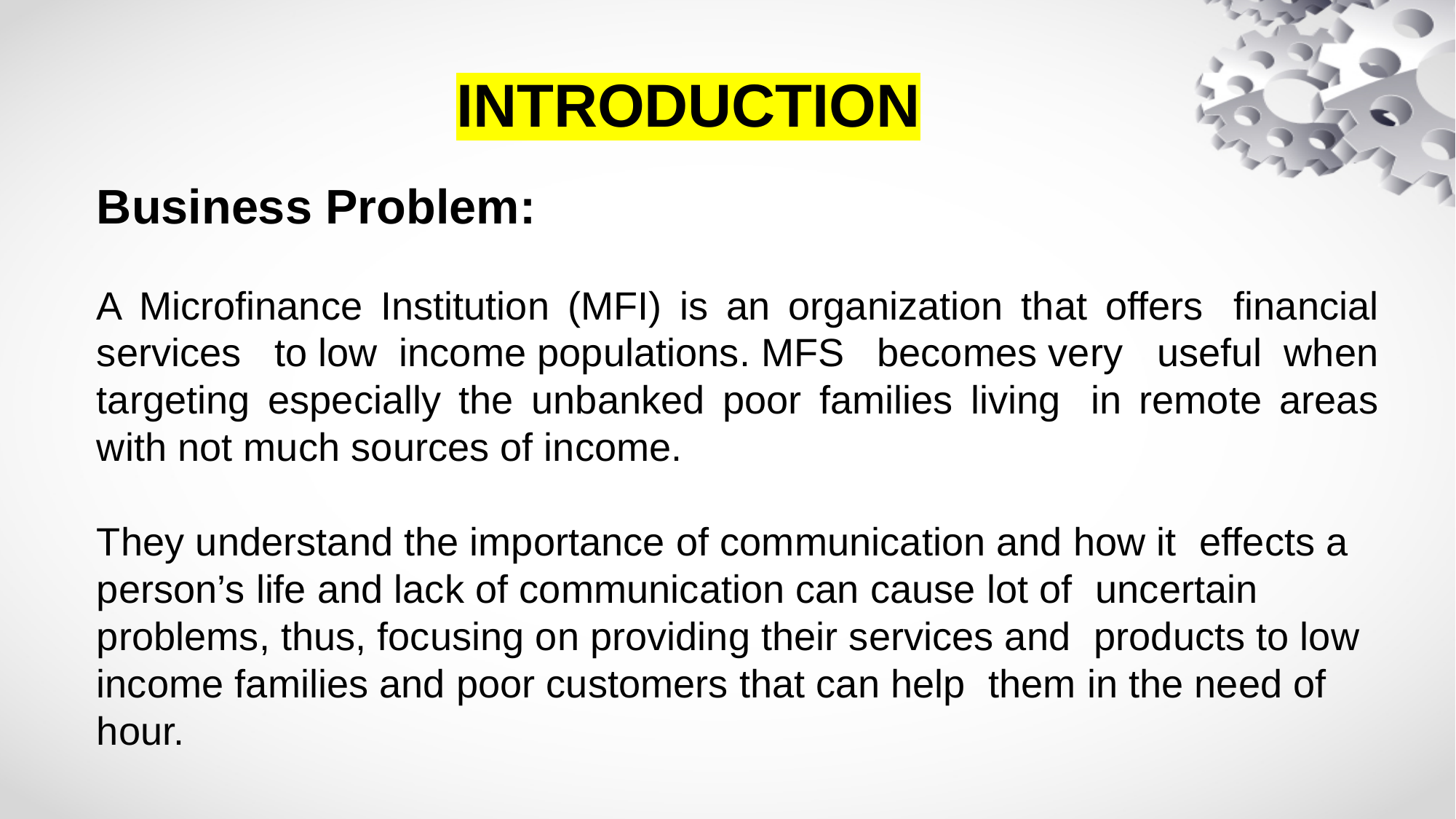

INTRODUCTION
Business Problem:
A Microfinance Institution (MFI) is an organization that offers  financial services  to low income populations. MFS  becomes very  useful when targeting especially the unbanked poor families living  in remote areas with not much sources of income.

They understand the importance of communication and how it  effects a person’s life and lack of communication can cause lot of  uncertain problems, thus, focusing on providing their services and  products to low income families and poor customers that can help  them in the need of hour.